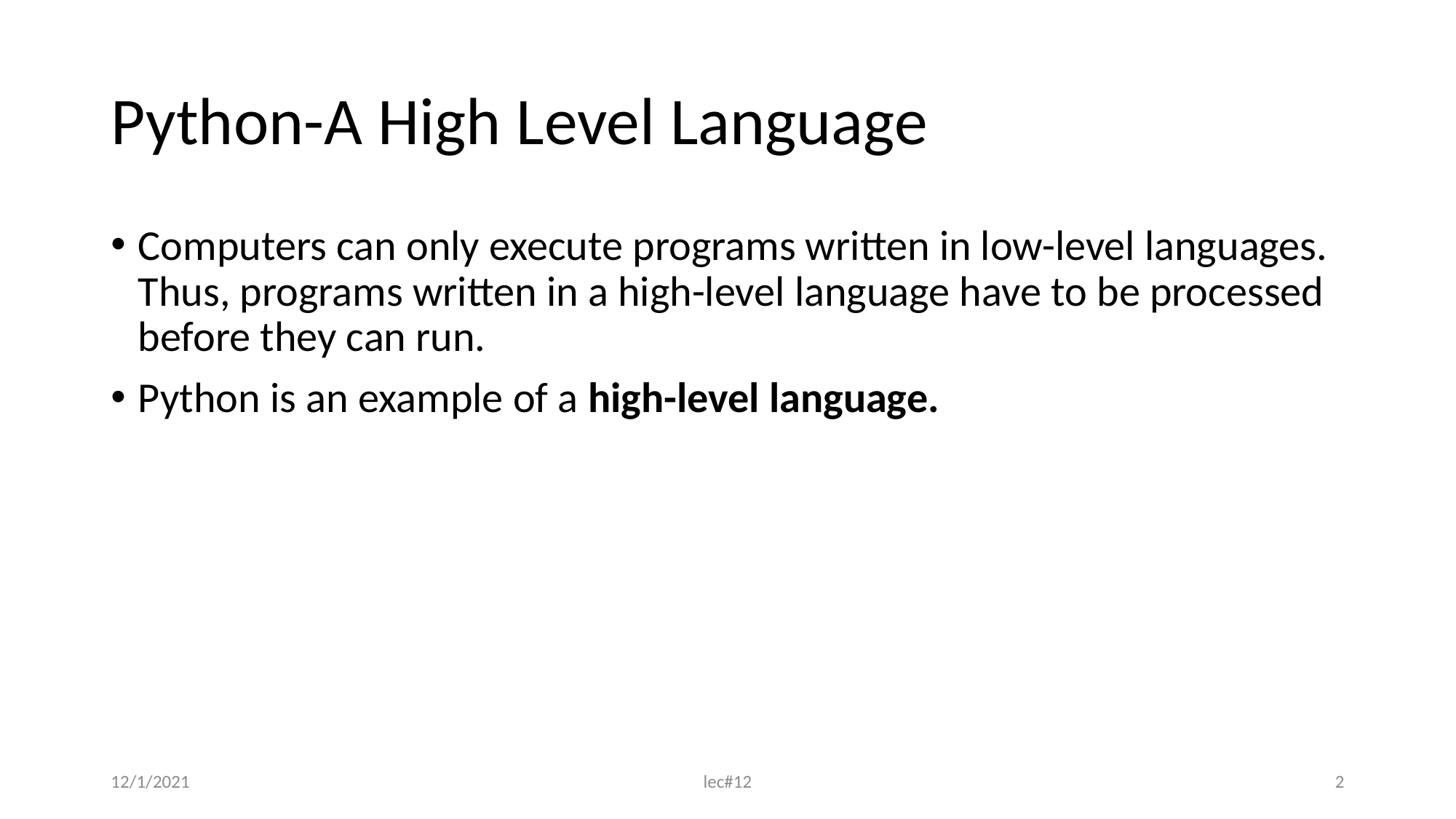

# Python-A High Level Language
Computers can only execute programs written in low-level languages. Thus, programs written in a high-level language have to be processed before they can run.
Python is an example of a high-level language.
12/1/2021
lec#12
2